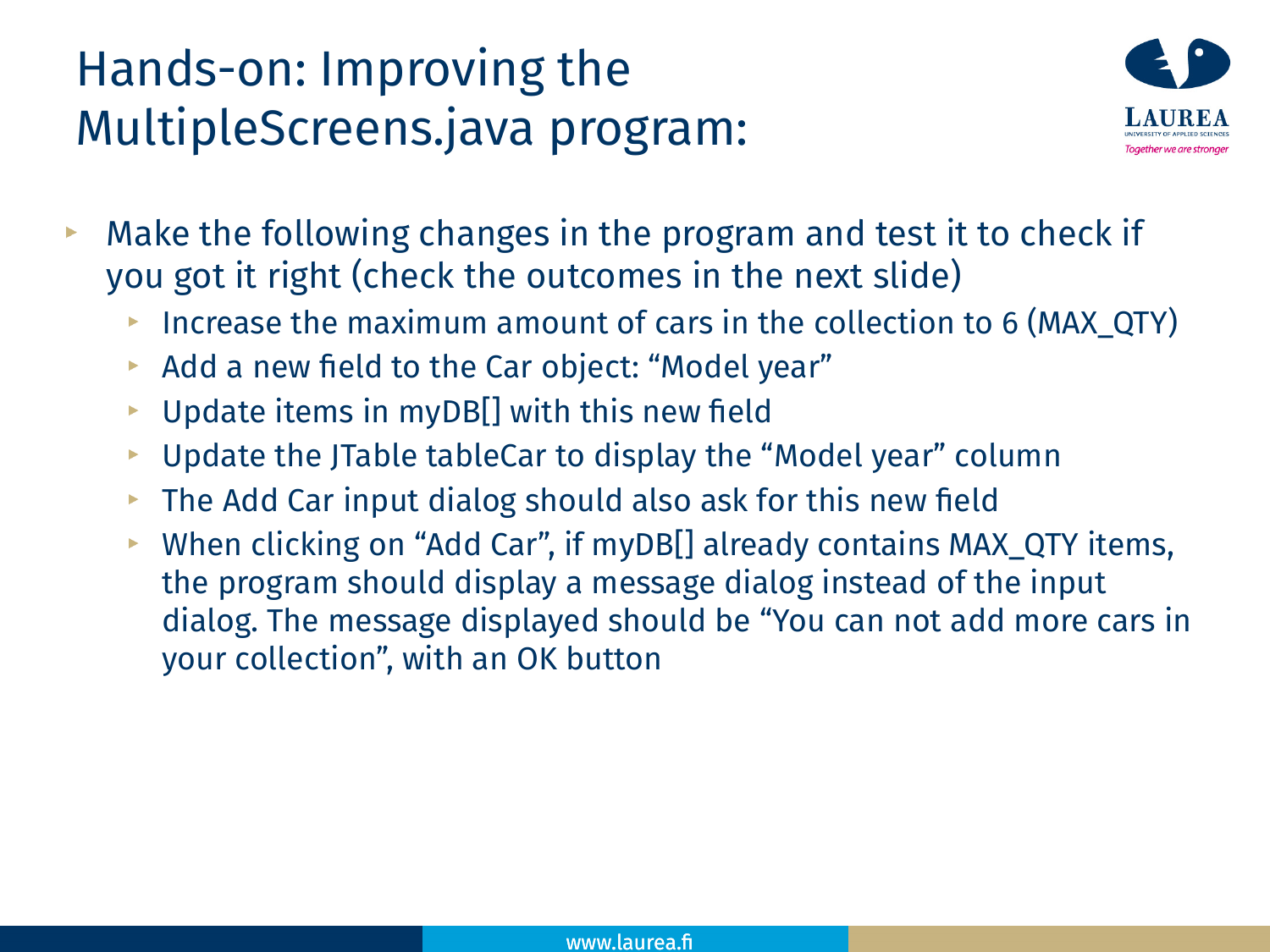

# Hands-on: Improving the MultipleScreens.java program:
Make the following changes in the program and test it to check if you got it right (check the outcomes in the next slide)
Increase the maximum amount of cars in the collection to 6 (MAX_QTY)
Add a new field to the Car object: “Model year”
Update items in myDB[] with this new field
Update the JTable tableCar to display the “Model year” column
The Add Car input dialog should also ask for this new field
When clicking on “Add Car”, if myDB[] already contains MAX_QTY items, the program should display a message dialog instead of the input dialog. The message displayed should be “You can not add more cars in your collection”, with an OK button